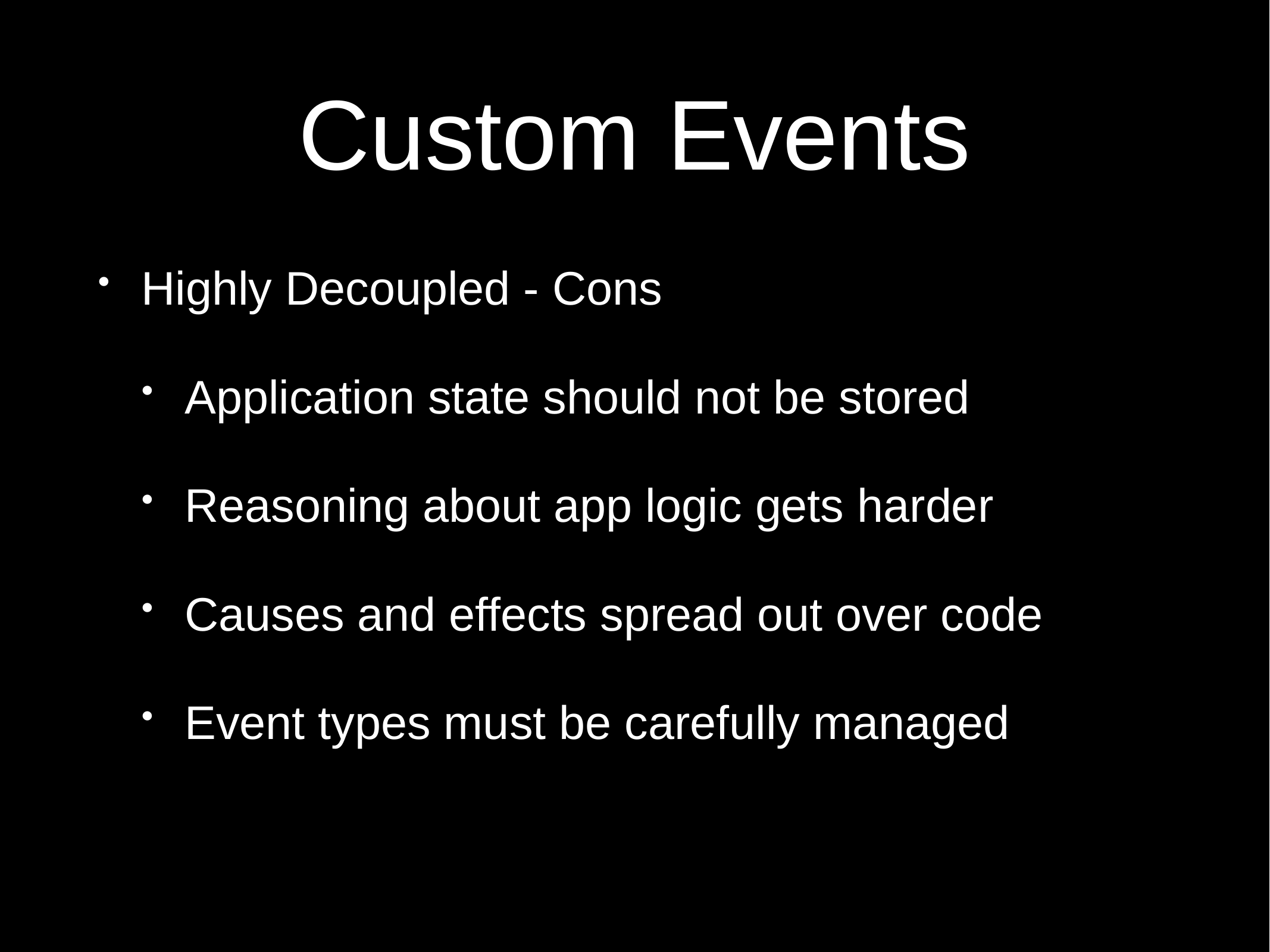

# Custom Events
Highly Decoupled - Cons
Application state should not be stored
Reasoning about app logic gets harder
Causes and effects spread out over code
Event types must be carefully managed